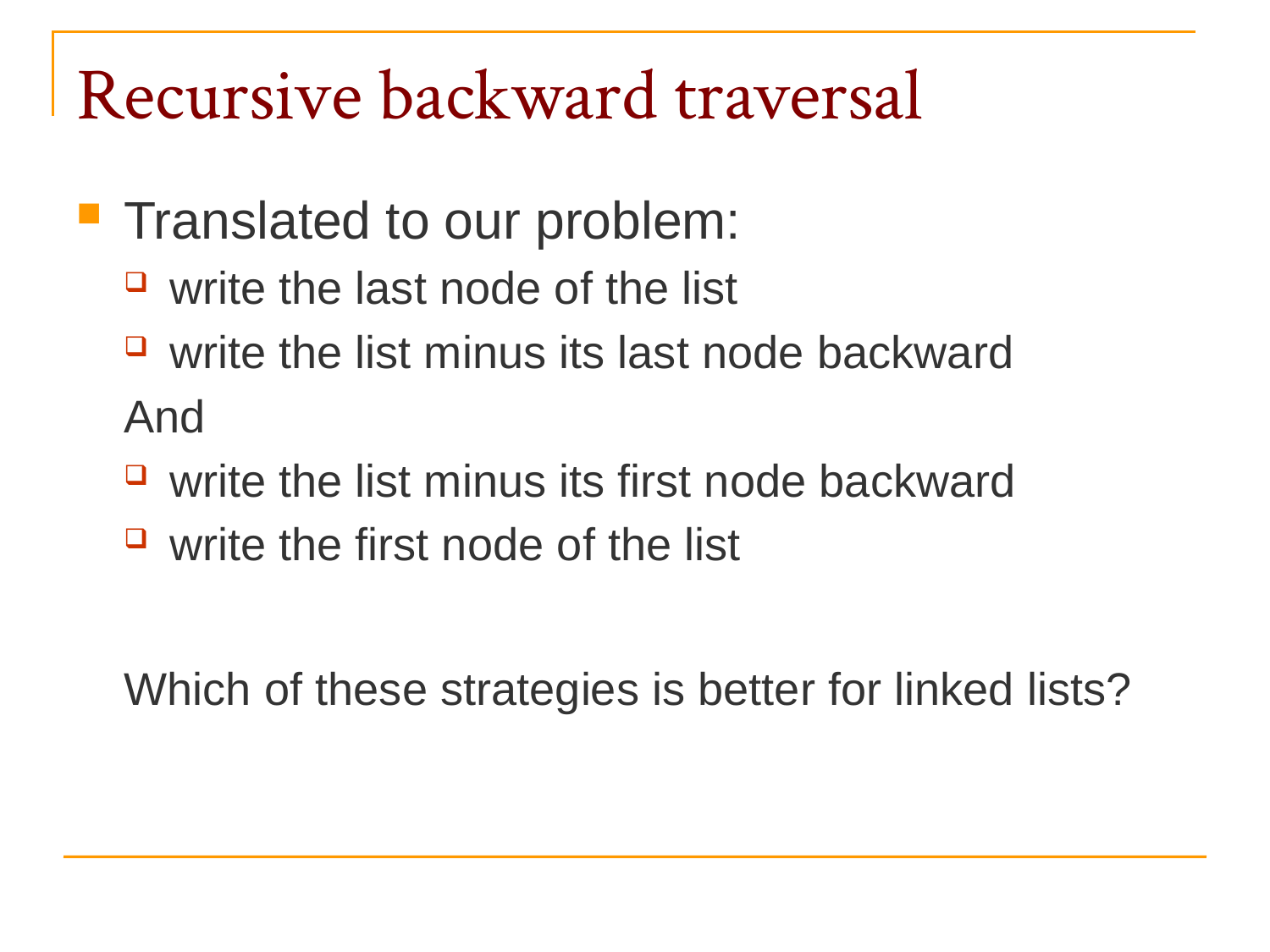

# Recursive backward traversal
Translated to our problem:
write the last node of the list
write the list minus its last node backward
And
write the list minus its first node backward
write the first node of the list

Which of these strategies is better for linked lists?